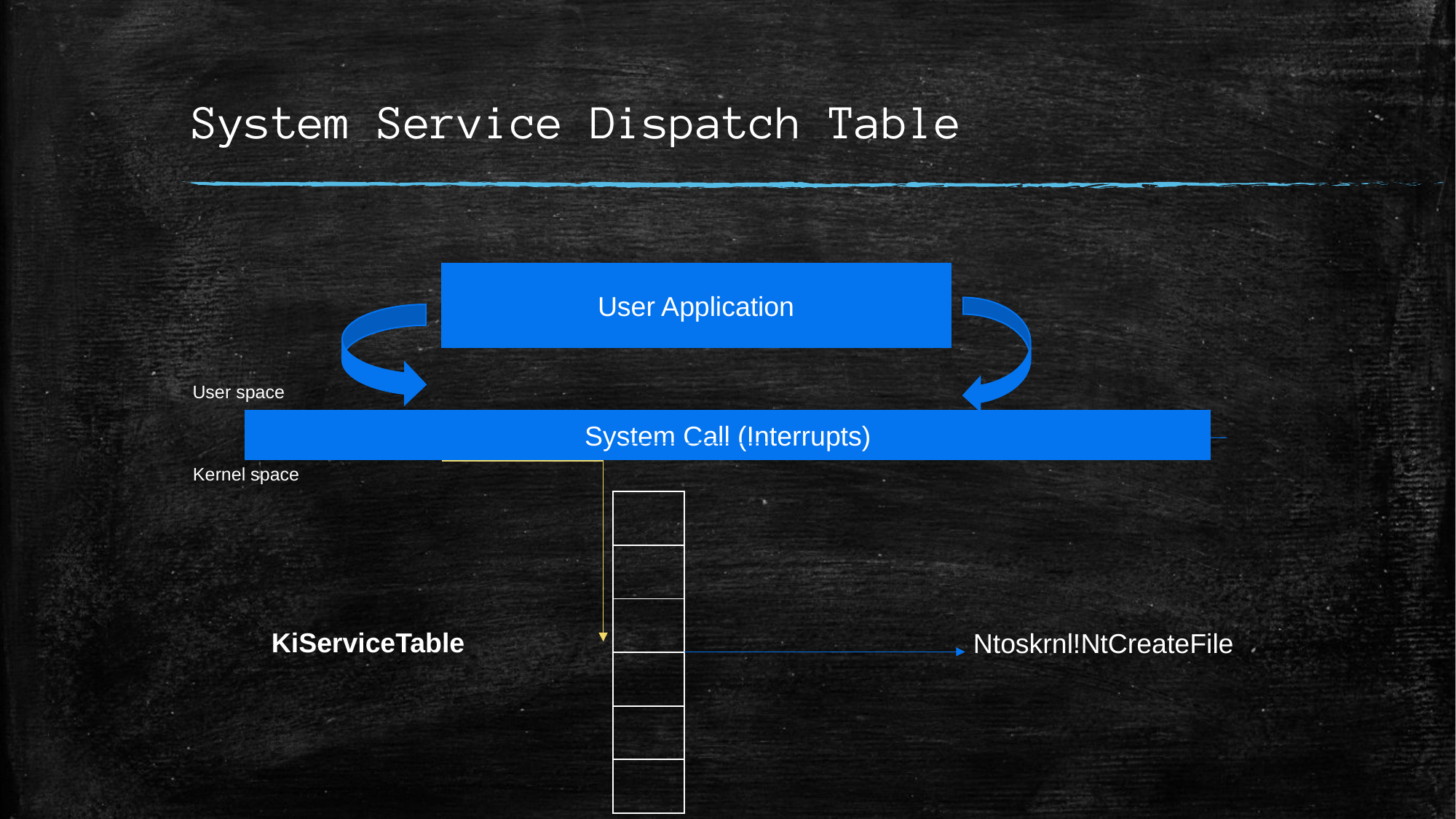

# System Service Dispatch Table
User Application

User space
System Call (Interrupts)
Kernel space
|  |
| --- |
|  |
|  |
|  |
|  |
|  |
KiServiceTable
Ntoskrnl!NtCreateFile